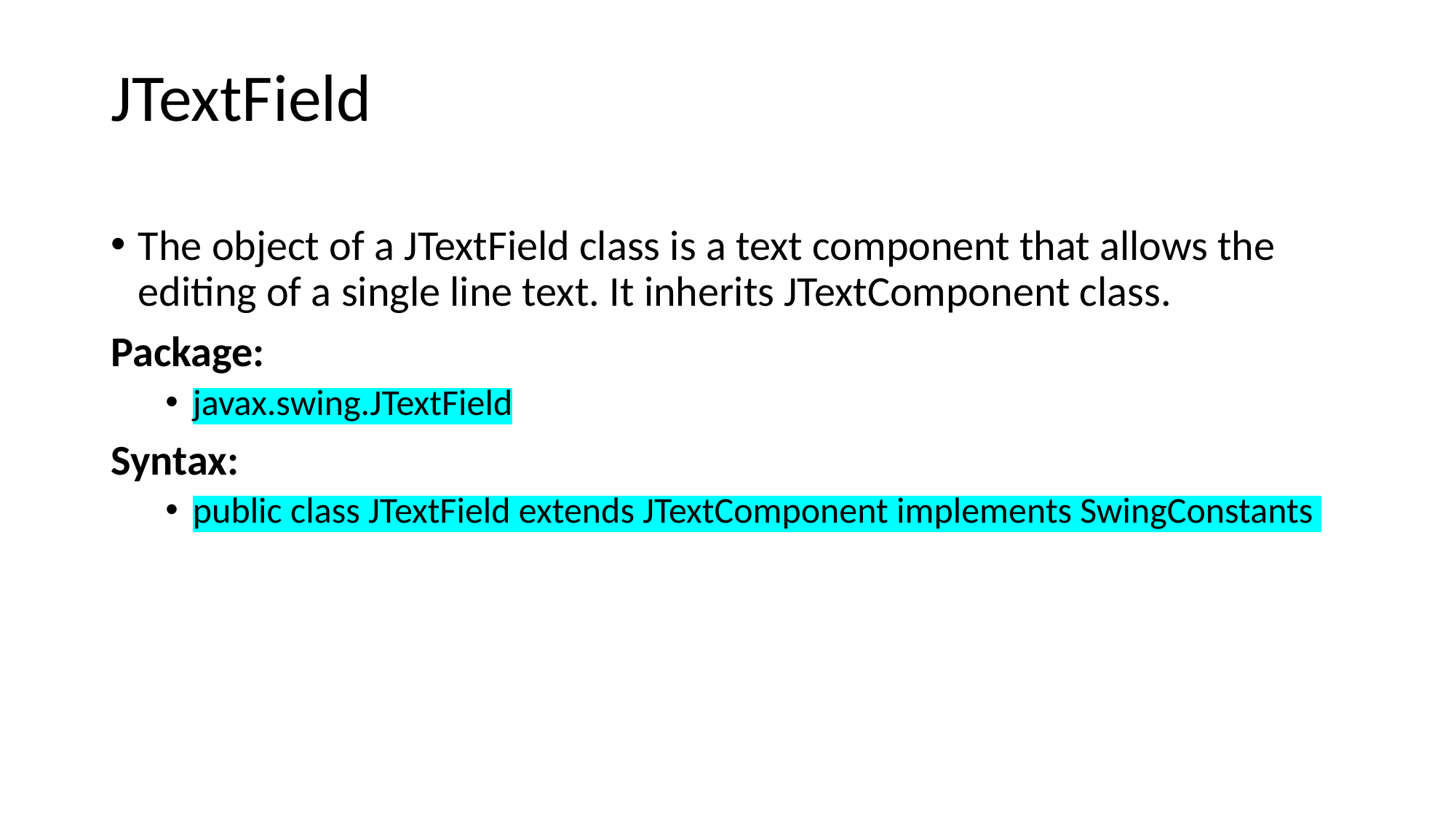

# JTextField
The object of a JTextField class is a text component that allows the editing of a single line text. It inherits JTextComponent class.
Package:
javax.swing.JTextField
Syntax:
public class JTextField extends JTextComponent implements SwingConstants